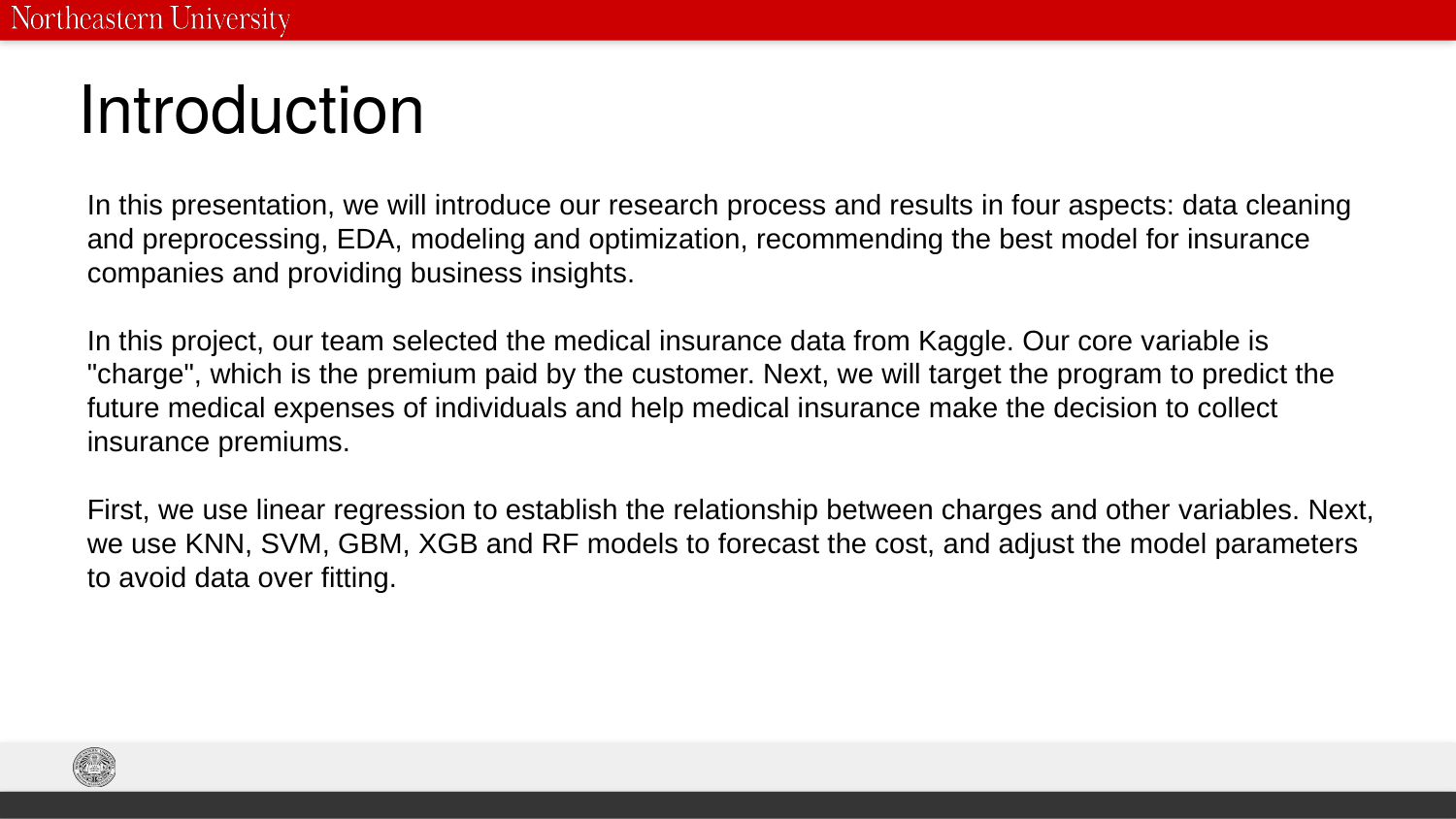

# Introduction
In this presentation, we will introduce our research process and results in four aspects: data cleaning and preprocessing, EDA, modeling and optimization, recommending the best model for insurance companies and providing business insights.

In this project, our team selected the medical insurance data from Kaggle. Our core variable is "charge", which is the premium paid by the customer. Next, we will target the program to predict the future medical expenses of individuals and help medical insurance make the decision to collect insurance premiums.

First, we use linear regression to establish the relationship between charges and other variables. Next, we use KNN, SVM, GBM, XGB and RF models to forecast the cost, and adjust the model parameters to avoid data over fitting.